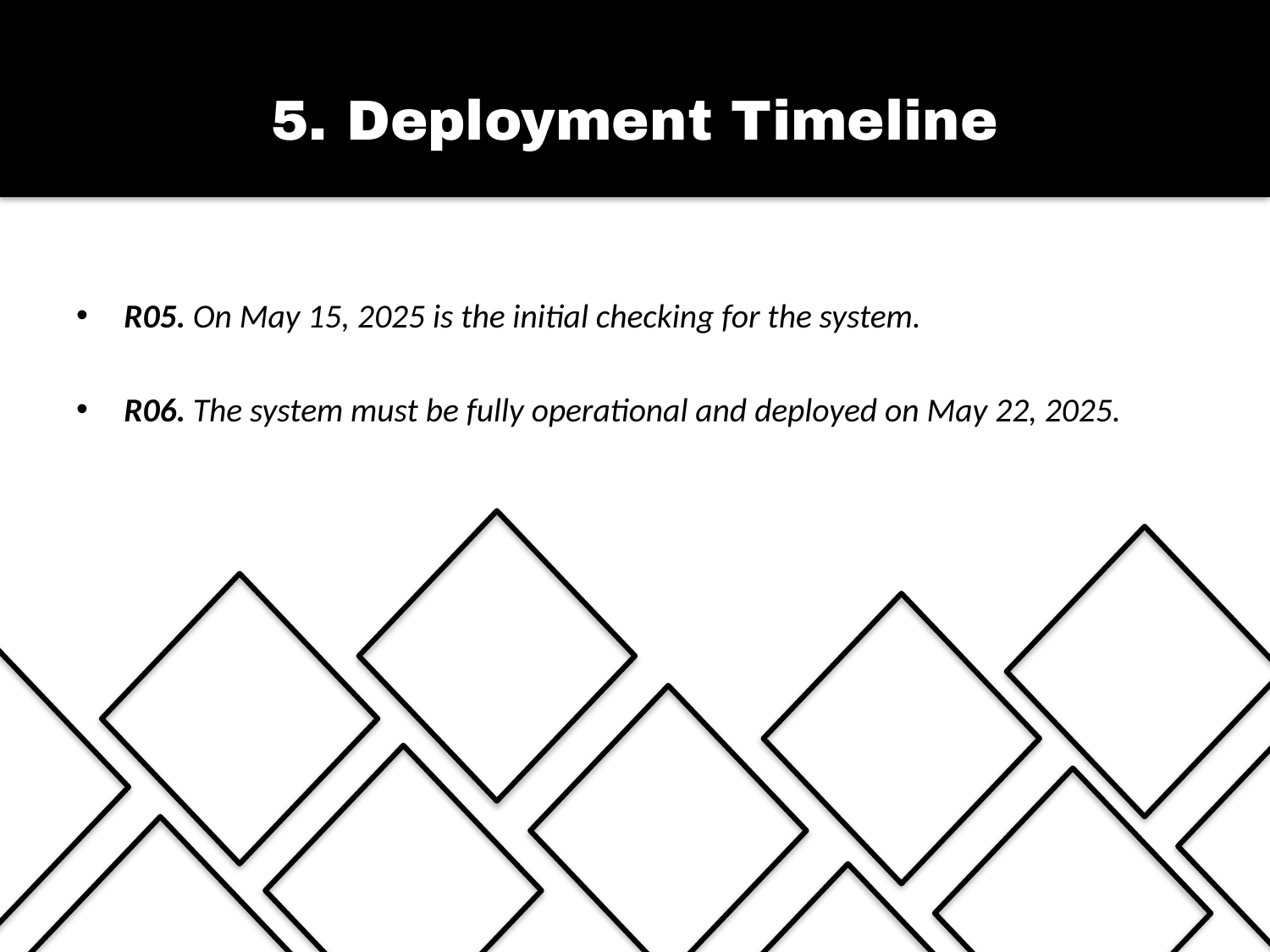

# 5. Deployment Timeline
R05. On May 15, 2025 is the initial checking for the system.

R06. The system must be fully operational and deployed on May 22, 2025.